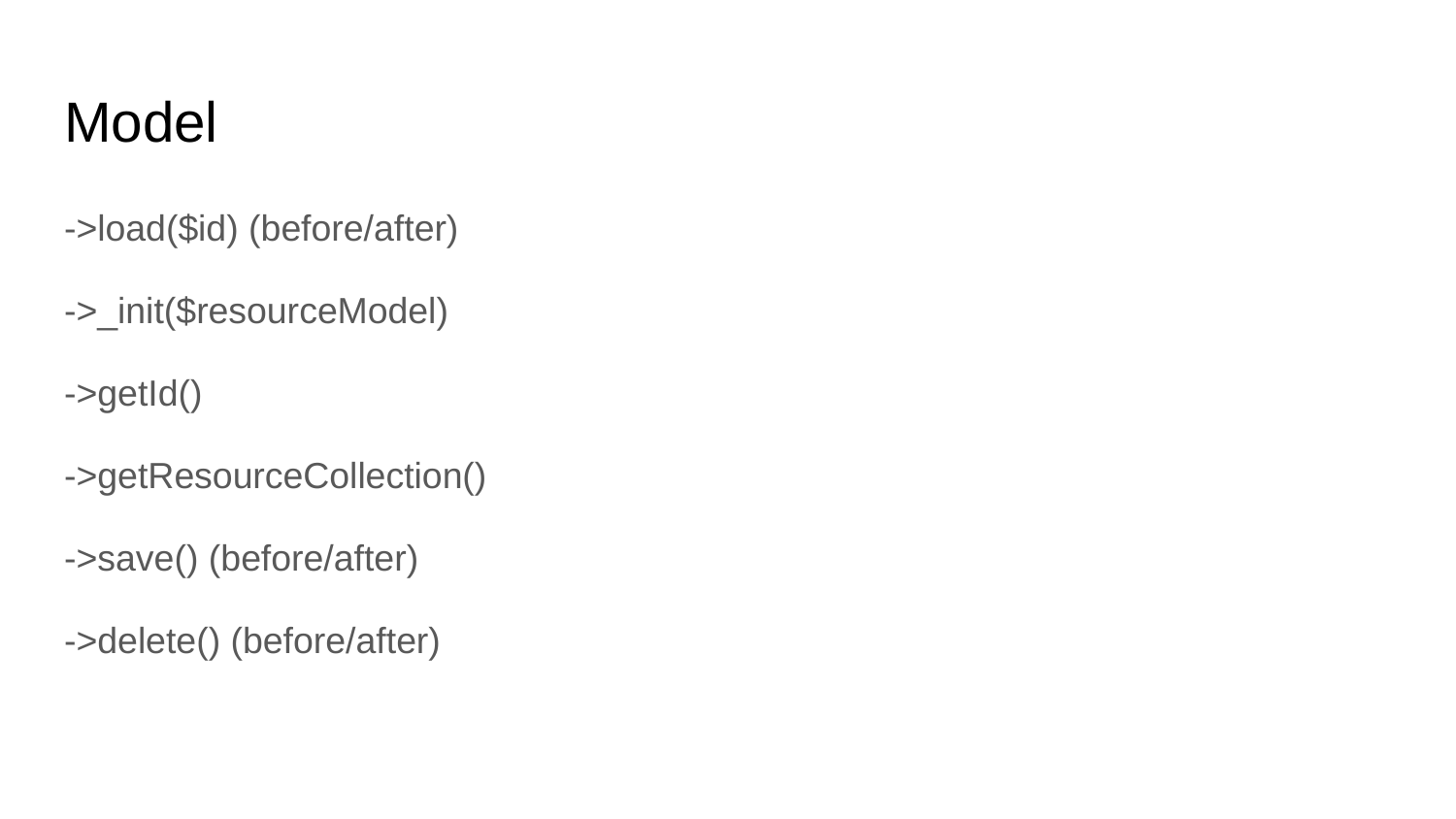

# Model
->load($id) (before/after)
->_init($resourceModel)
->getId()
->getResourceCollection()
->save() (before/after)
->delete() (before/after)